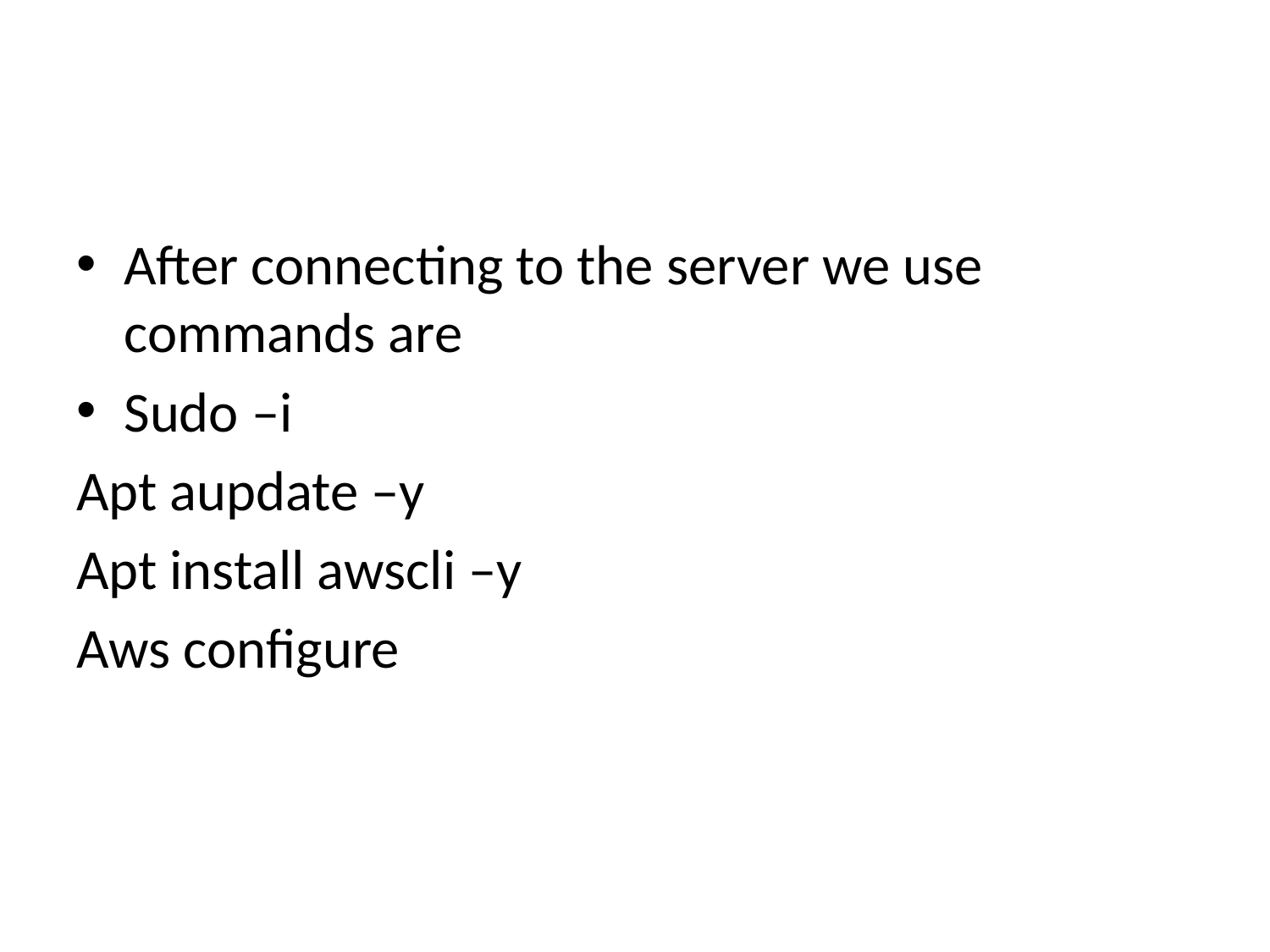

After connecting to the server we use commands are
Sudo –i
Apt aupdate –y
Apt install awscli –y
Aws configure